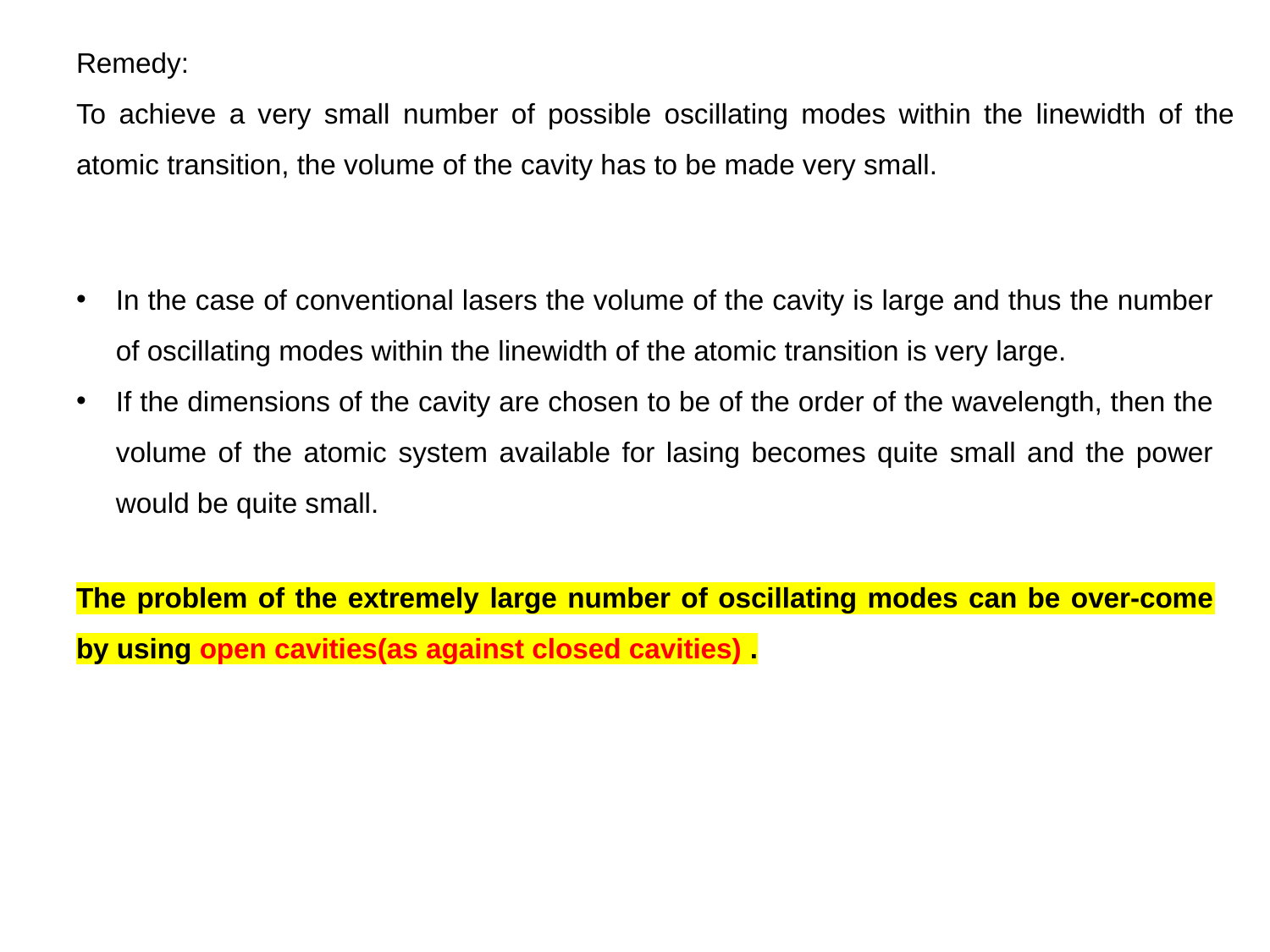

Remedy:
To achieve a very small number of possible oscillating modes within the linewidth of the atomic transition, the volume of the cavity has to be made very small.
In the case of conventional lasers the volume of the cavity is large and thus the number of oscillating modes within the linewidth of the atomic transition is very large.
If the dimensions of the cavity are chosen to be of the order of the wavelength, then the volume of the atomic system available for lasing becomes quite small and the power would be quite small.

The problem of the extremely large number of oscillating modes can be over-come by using open cavities(as against closed cavities) .